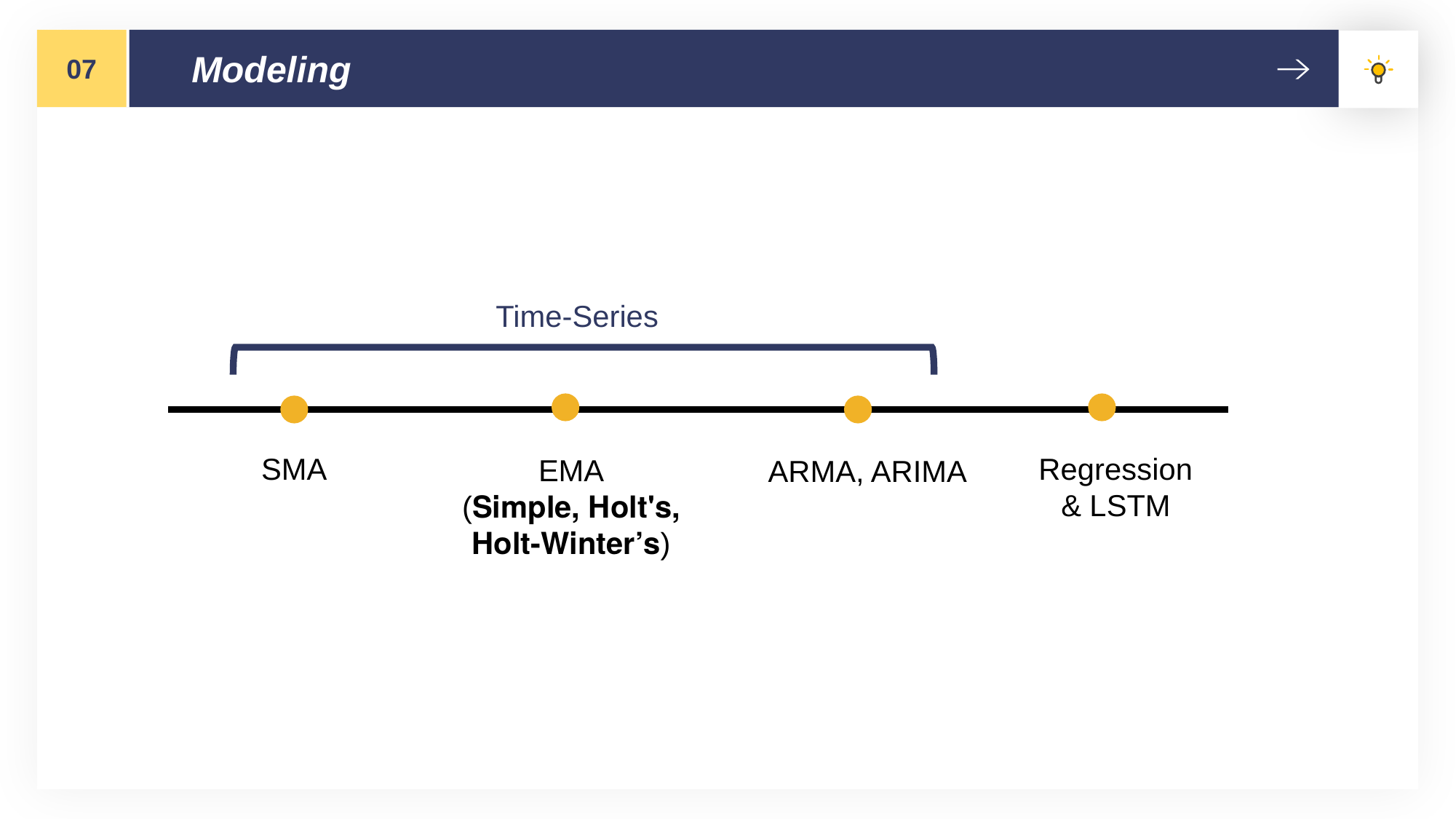

07
Modeling

Time-Series

SMA
Regression
& LSTM
EMA
(Simple, Holt's, Holt-Winter’s)
ARMA, ARIMA